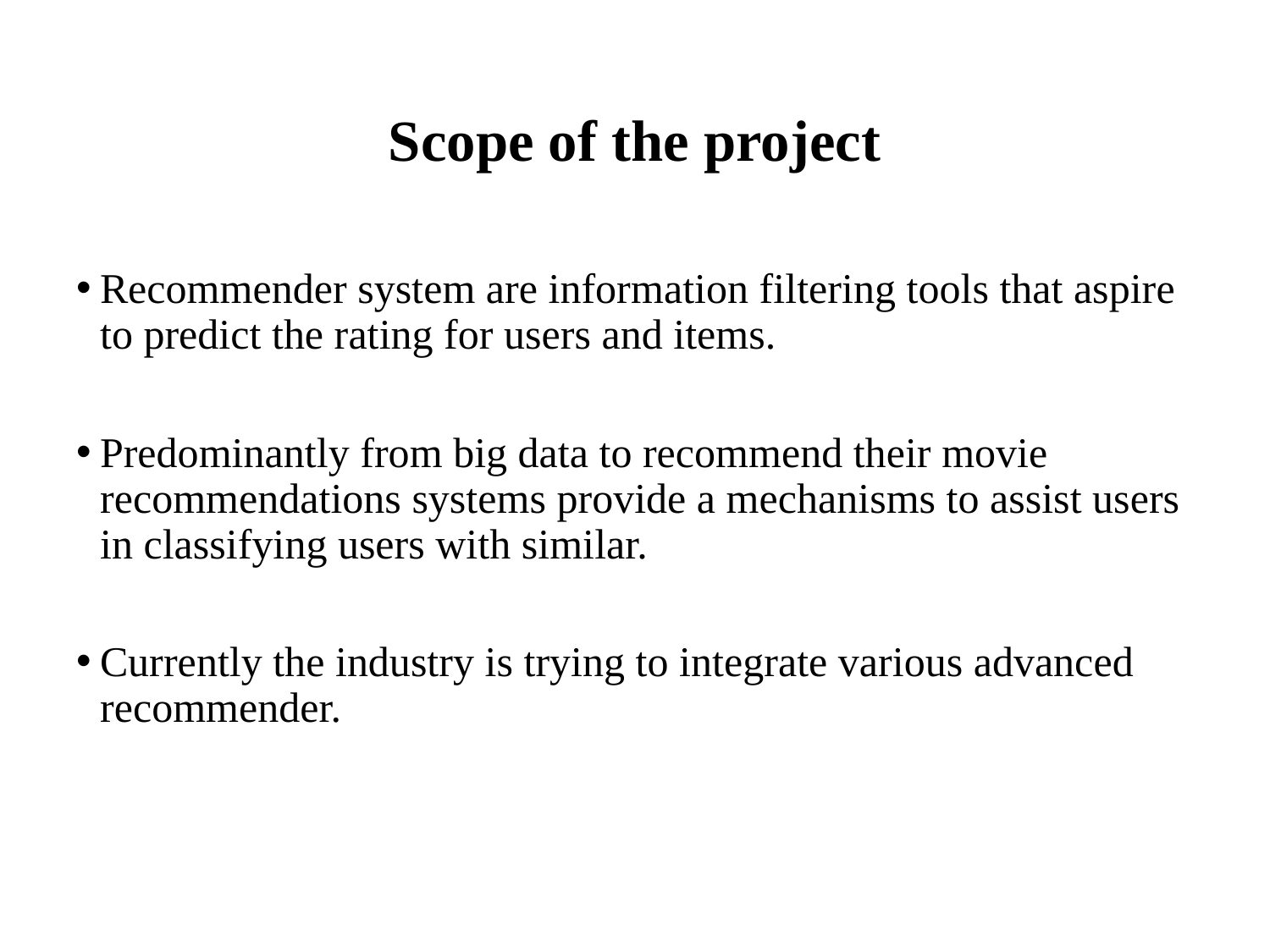

# Scope of the project

Recommender system are information filtering tools that aspire to predict the rating for users and items.

Predominantly from big data to recommend their movie recommendations systems provide a mechanisms to assist users in classifying users with similar.

Currently the industry is trying to integrate various advanced recommender.